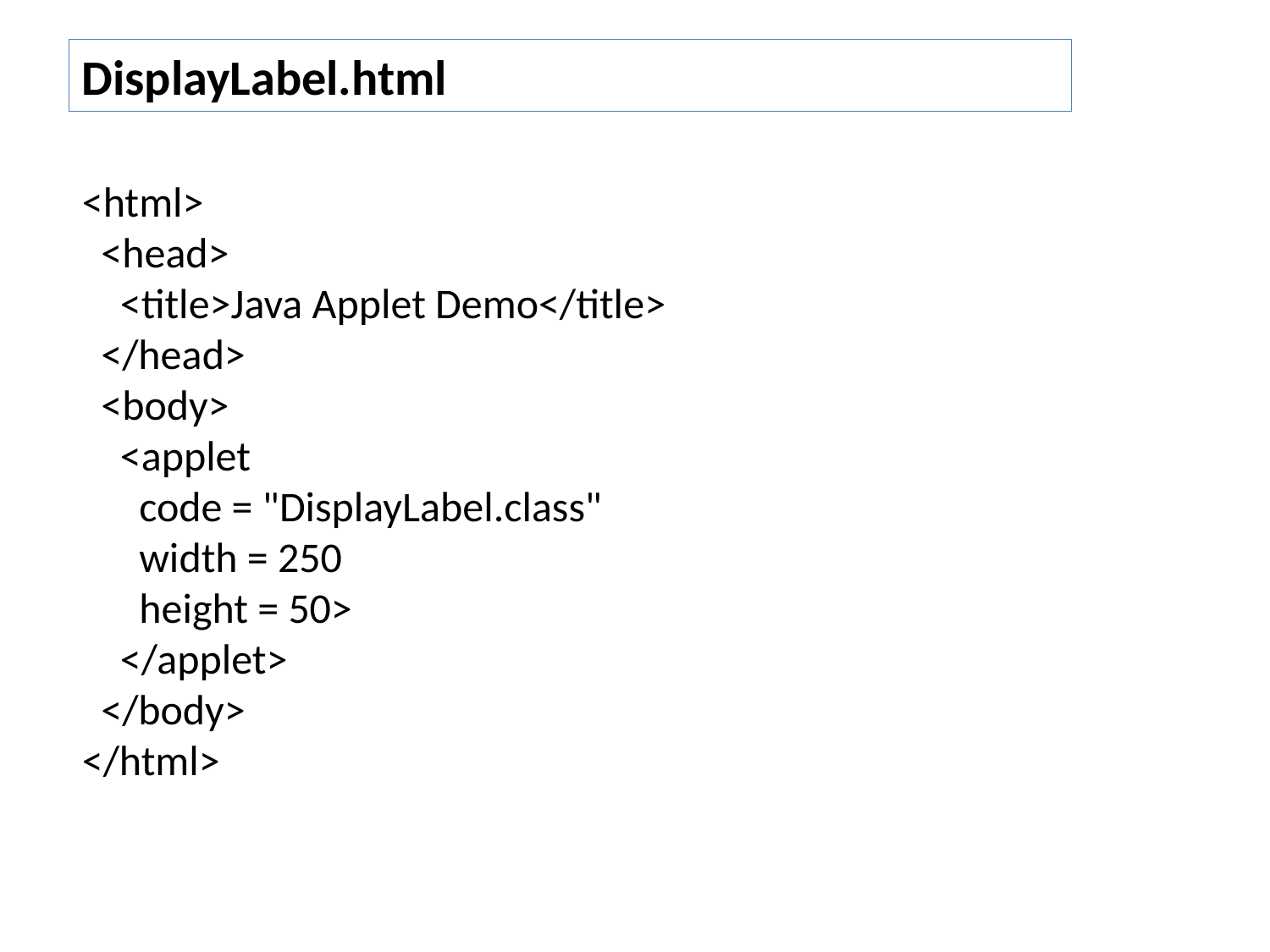

DisplayLabel.html
<html>
  <head>
    <title>Java Applet Demo</title>
  </head>
  <body>
    <applet
      code = "DisplayLabel.class"
      width = 250
      height = 50>
    </applet>
  </body>
</html>